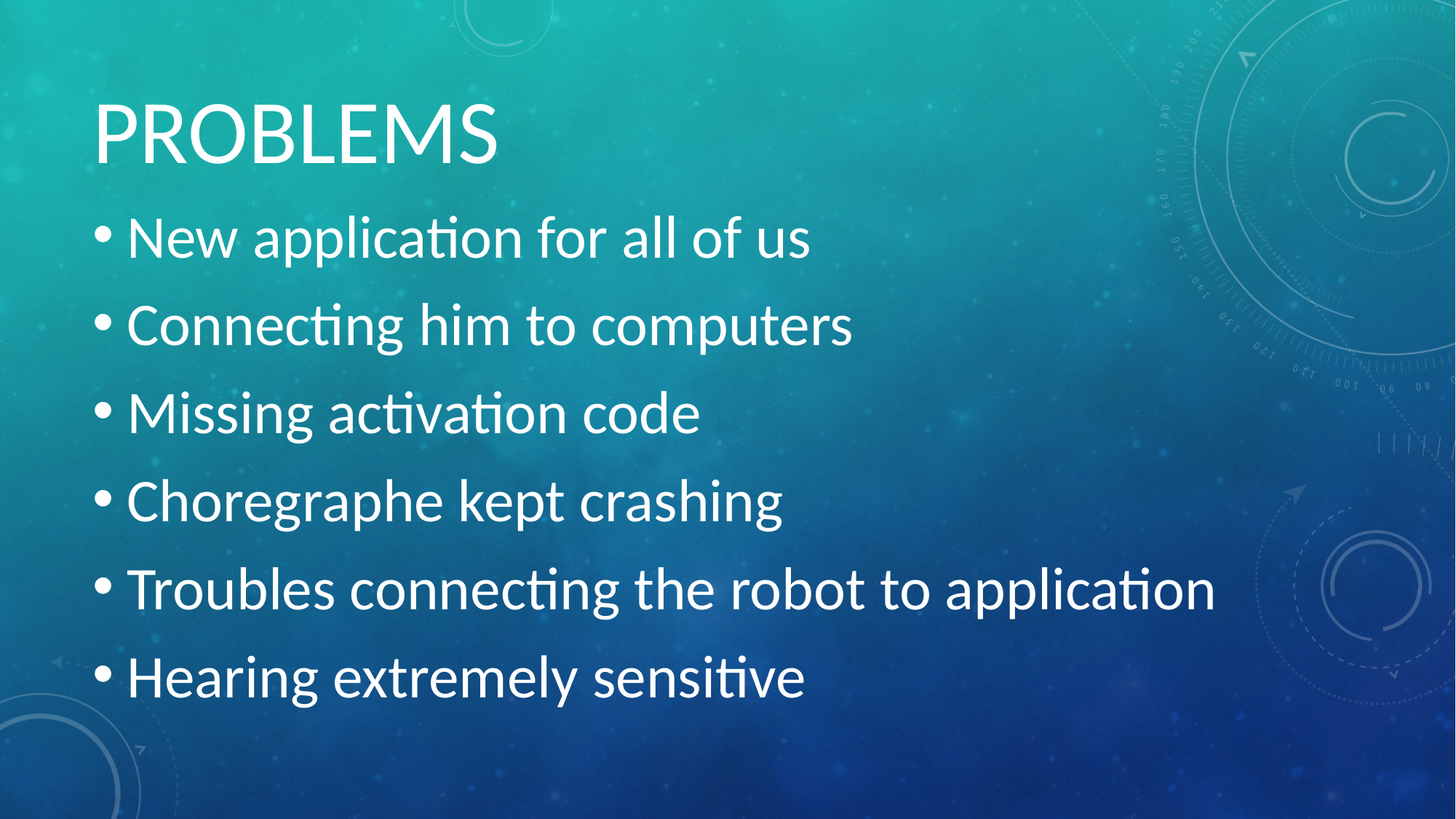

# problems
New application for all of us
Connecting him to computers
Missing activation code
Choregraphe kept crashing
Troubles connecting the robot to application
Hearing extremely sensitive